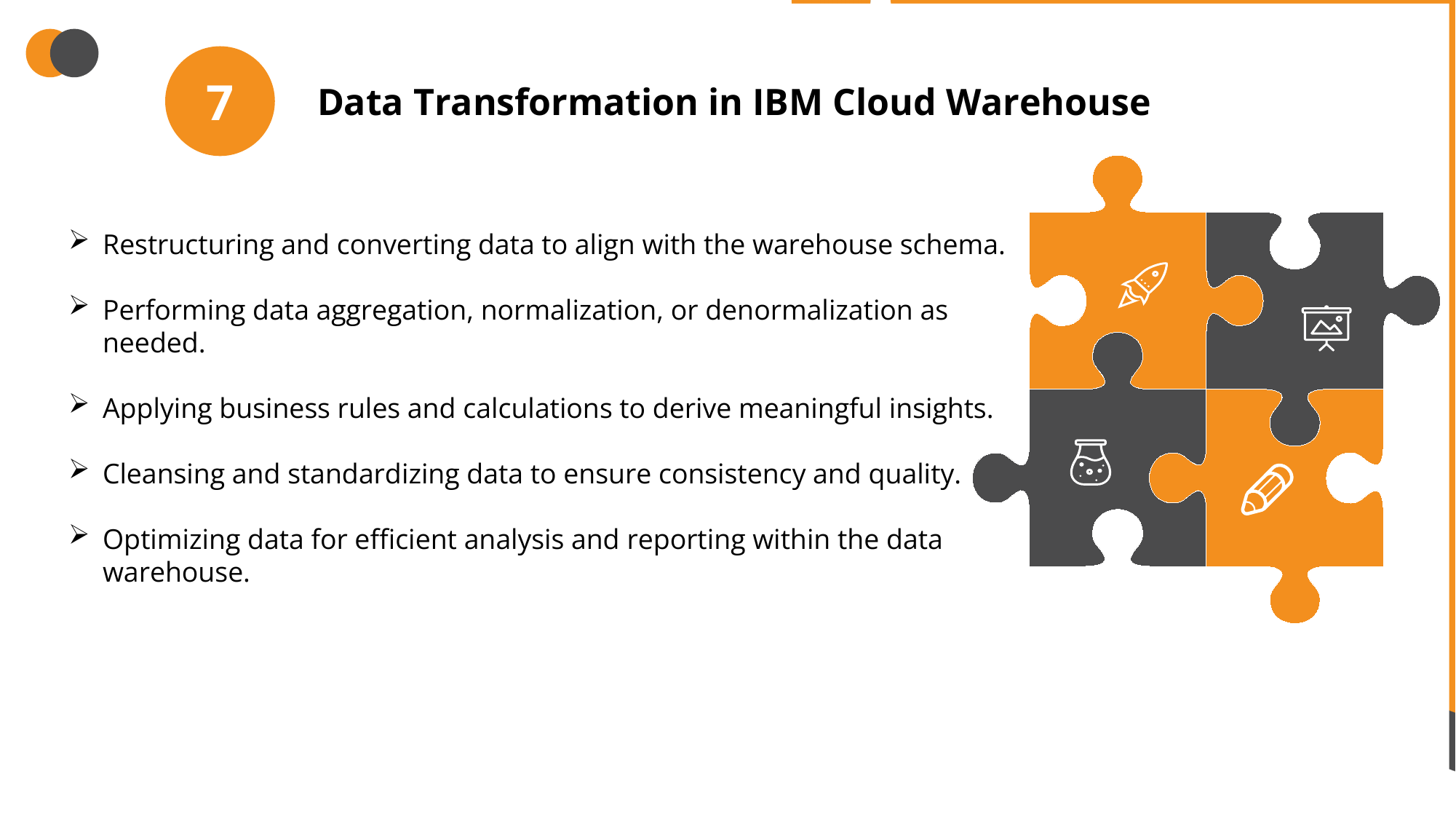

7
Data Transformation in IBM Cloud Warehouse

Restructuring and converting data to align with the warehouse schema.

Performing data aggregation, normalization, or denormalization as needed.

Applying business rules and calculations to derive meaningful insights.

Cleansing and standardizing data to ensure consistency and quality.

Optimizing data for efficient analysis and reporting within the data warehouse.